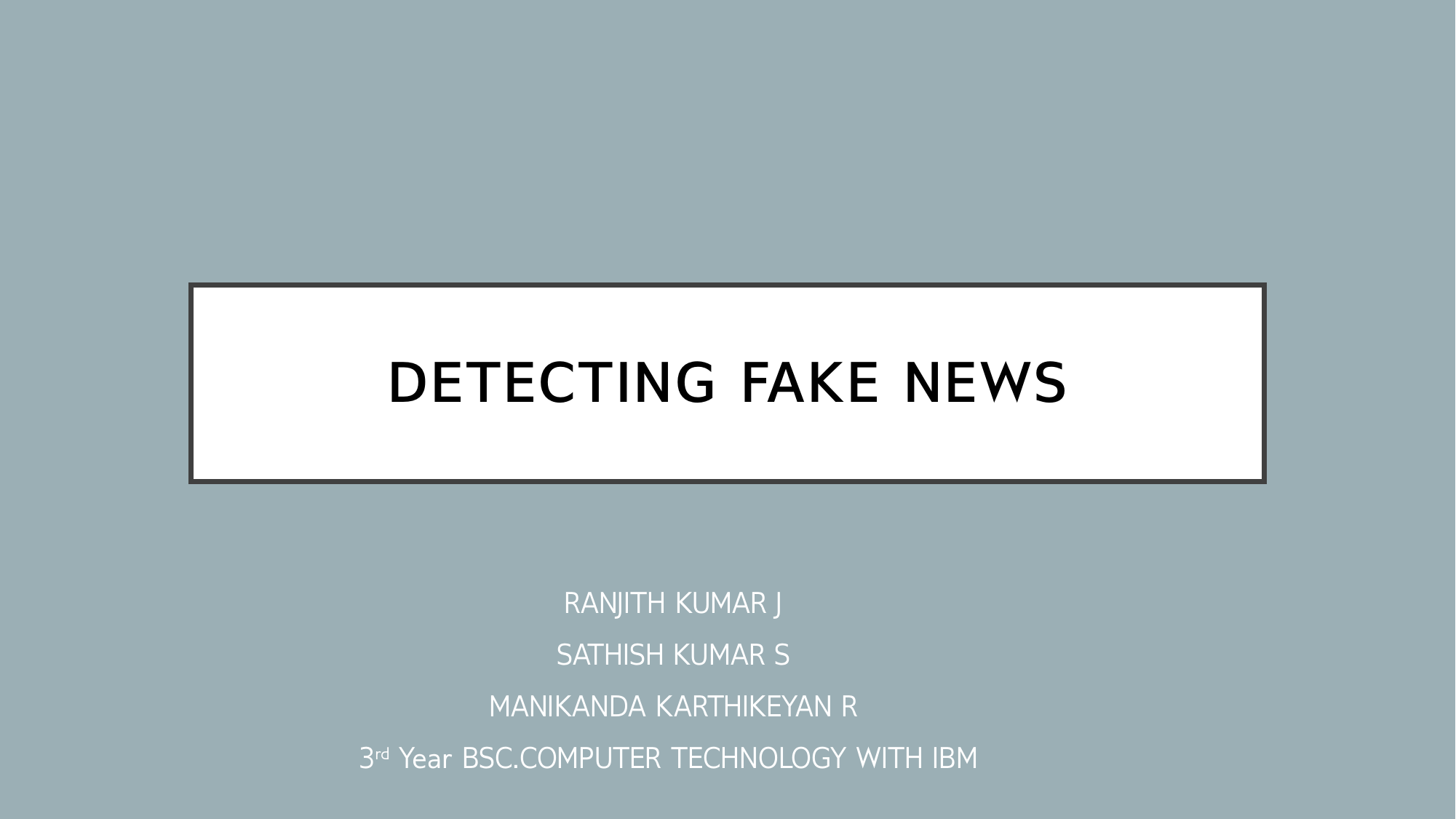

# Detecting fake news

RANJITH KUMAR J
SATHISH KUMAR S
MANIKANDA KARTHIKEYAN R
3rd Year BSC.COMPUTER TECHNOLOGY WITH IBM